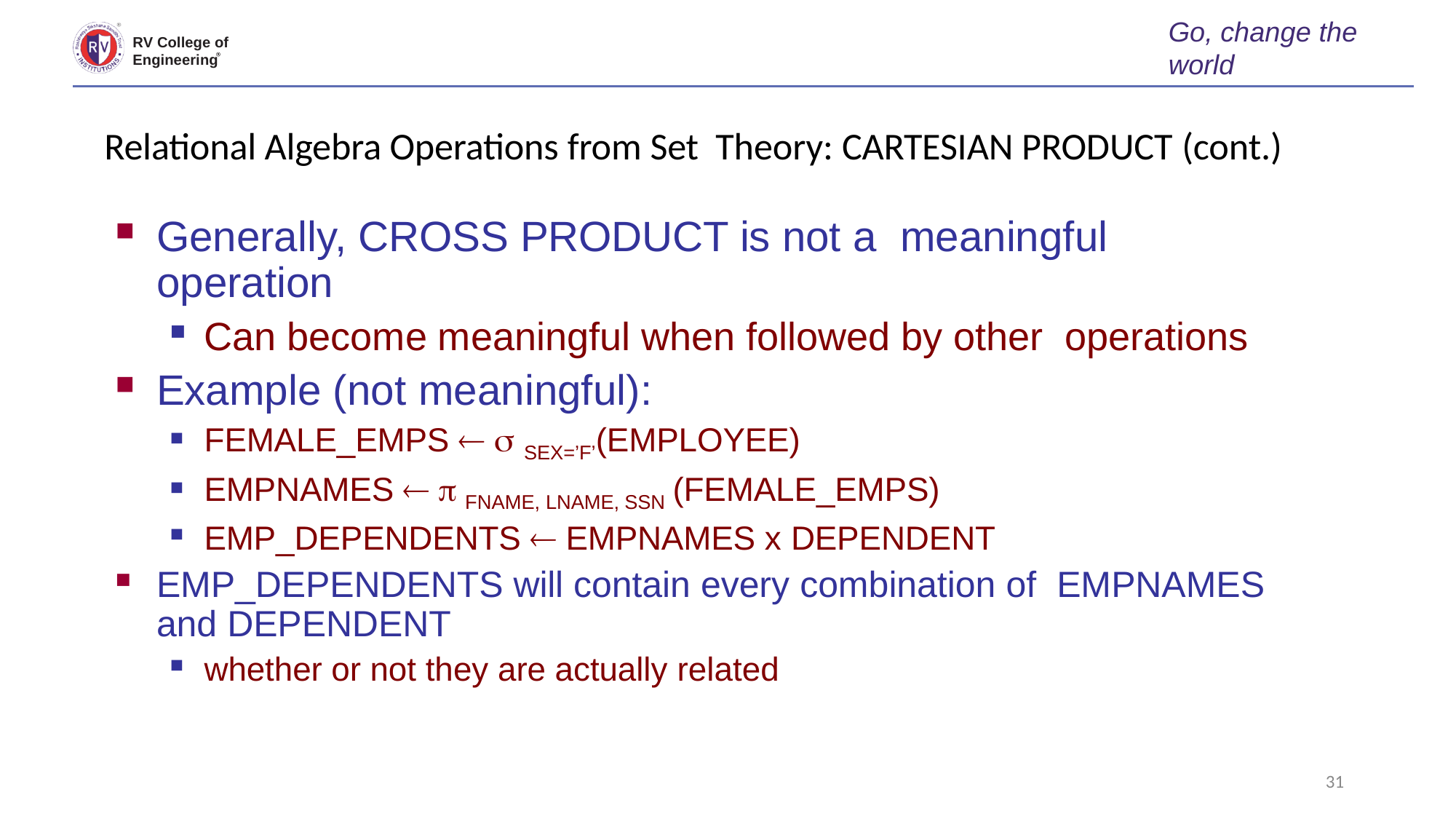

Go, change the world

RV College of
Engineering

# Relational Algebra Operations from Set  Theory: CARTESIAN PRODUCT (cont.)

Generally, CROSS PRODUCT is not a  meaningful operation
Can become meaningful when followed by other  operations
Example (not meaningful):
FEMALE_EMPS ← σ SEX=’F’(EMPLOYEE)
EMPNAMES ← π FNAME, LNAME, SSN (FEMALE_EMPS)
EMP_DEPENDENTS ← EMPNAMES x DEPENDENT
EMP_DEPENDENTS will contain every combination of  EMPNAMES and DEPENDENT
whether or not they are actually related

31